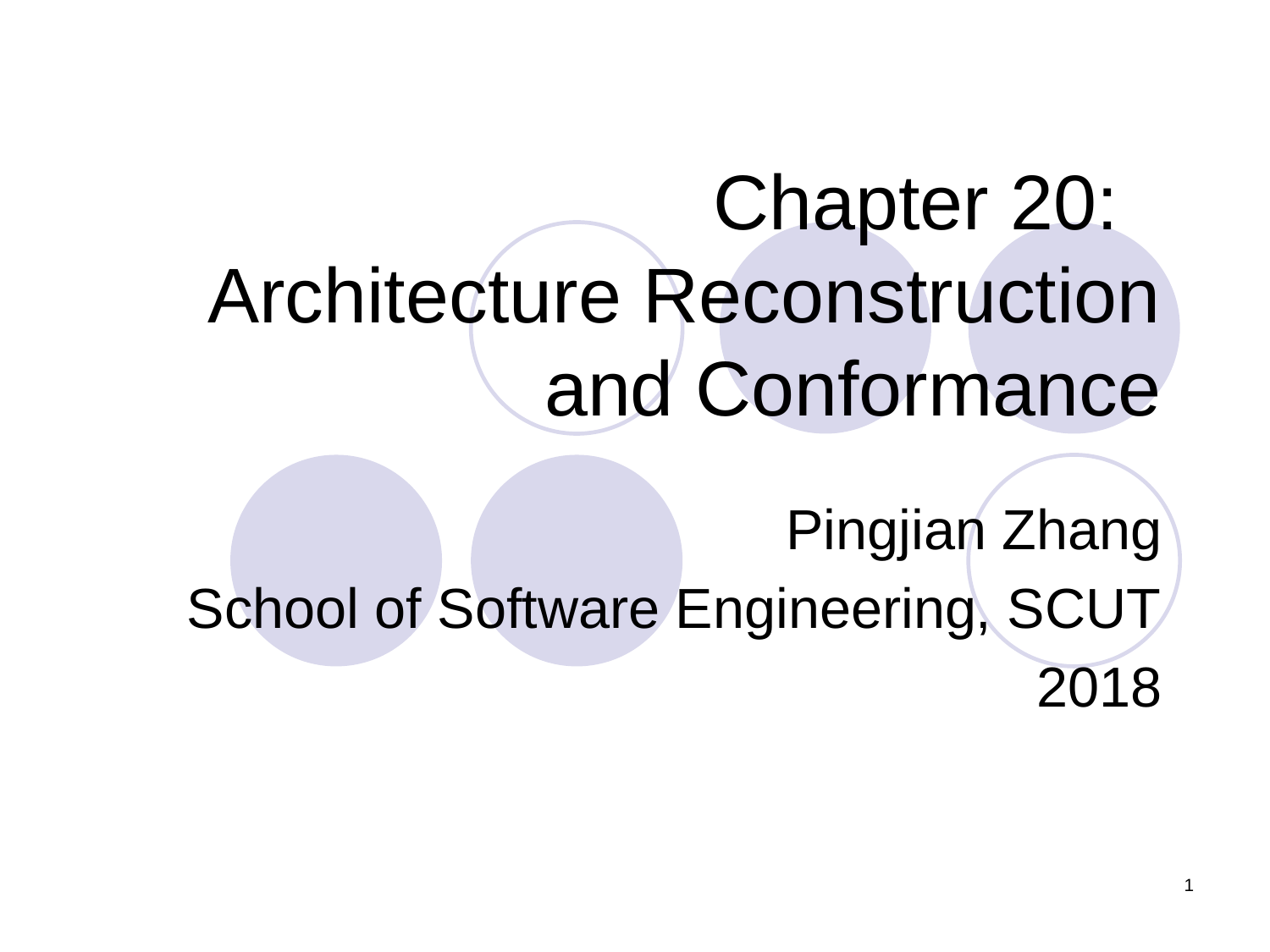

# Chapter 20: Architecture Reconstruction and Conformance
Pingjian Zhang
School of Software Engineering, SCUT
2018

1